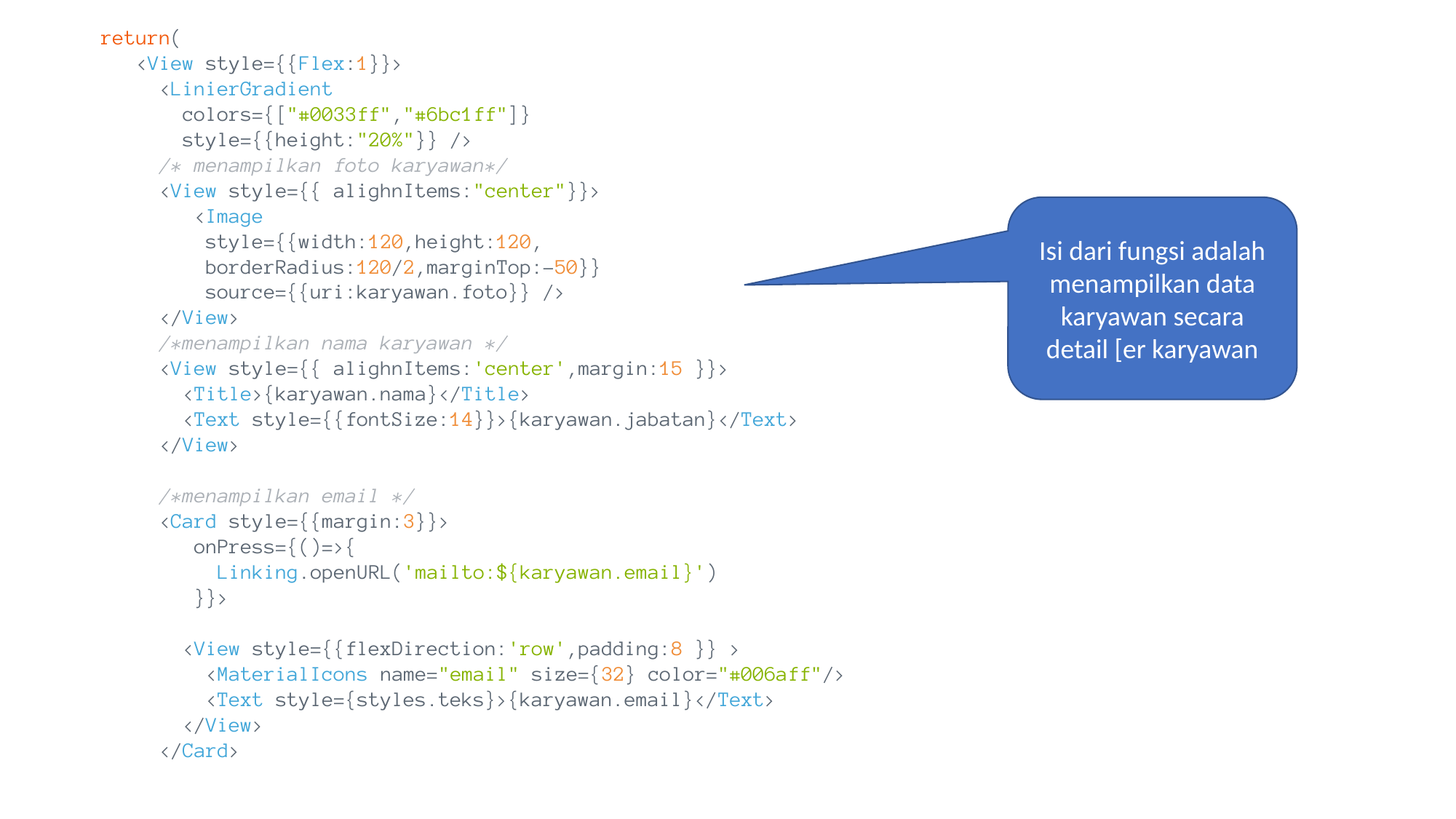

return(
    <View style={{Flex:1}}>
      <LinierGradient
        colors={["#0033ff","#6bc1ff"]}
        style={{height:"20%"}} />
      /* menampilkan foto karyawan*/
      <View style={{ alighnItems:"center"}}>
         <Image
          style={{width:120,height:120,
          borderRadius:120/2,marginTop:-50}}
          source={{uri:karyawan.foto}} />
      </View>
      /*menampilkan nama karyawan */
      <View style={{ alighnItems:'center',margin:15 }}>
        <Title>{karyawan.nama}</Title>
        <Text style={{fontSize:14}}>{karyawan.jabatan}</Text>
      </View>
      /*menampilkan email */
      <Card style={{margin:3}}>
         onPress={()=>{
           Linking.openURL('mailto:${karyawan.email}')
         }}>
        <View style={{flexDirection:'row',padding:8 }} >
          <MaterialIcons name="email" size={32} color="#006aff"/>
          <Text style={styles.teks}>{karyawan.email}</Text>
        </View>
      </Card>

Isi dari fungsi adalah menampilkan data karyawan secara detail [er karyawan